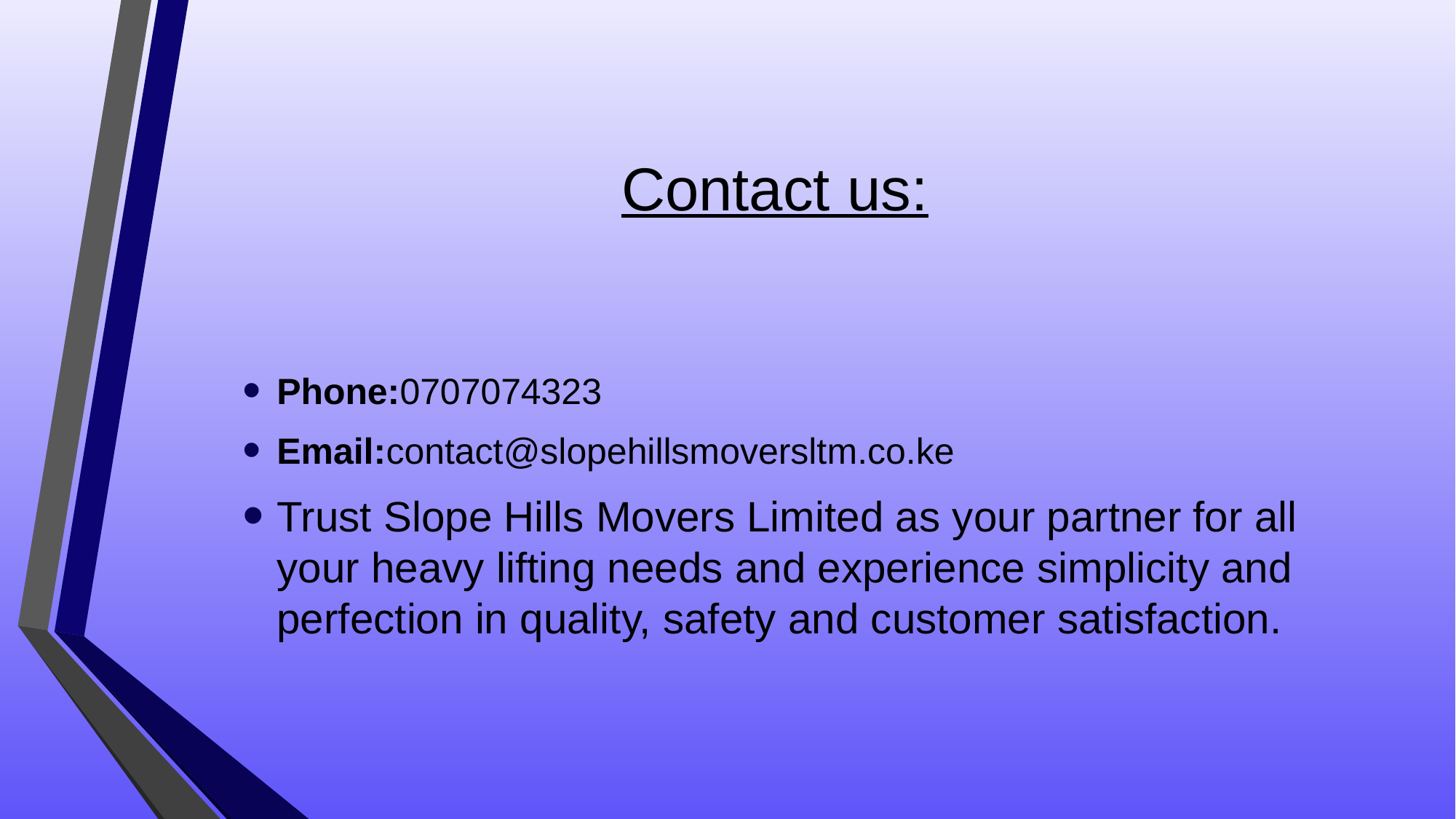

# Contact us:
Phone:0707074323
Email:contact@slopehillsmoversltm.co.ke
Trust Slope Hills Movers Limited as your partner for all your heavy lifting needs and experience simplicity and perfection in quality, safety and customer satisfaction.